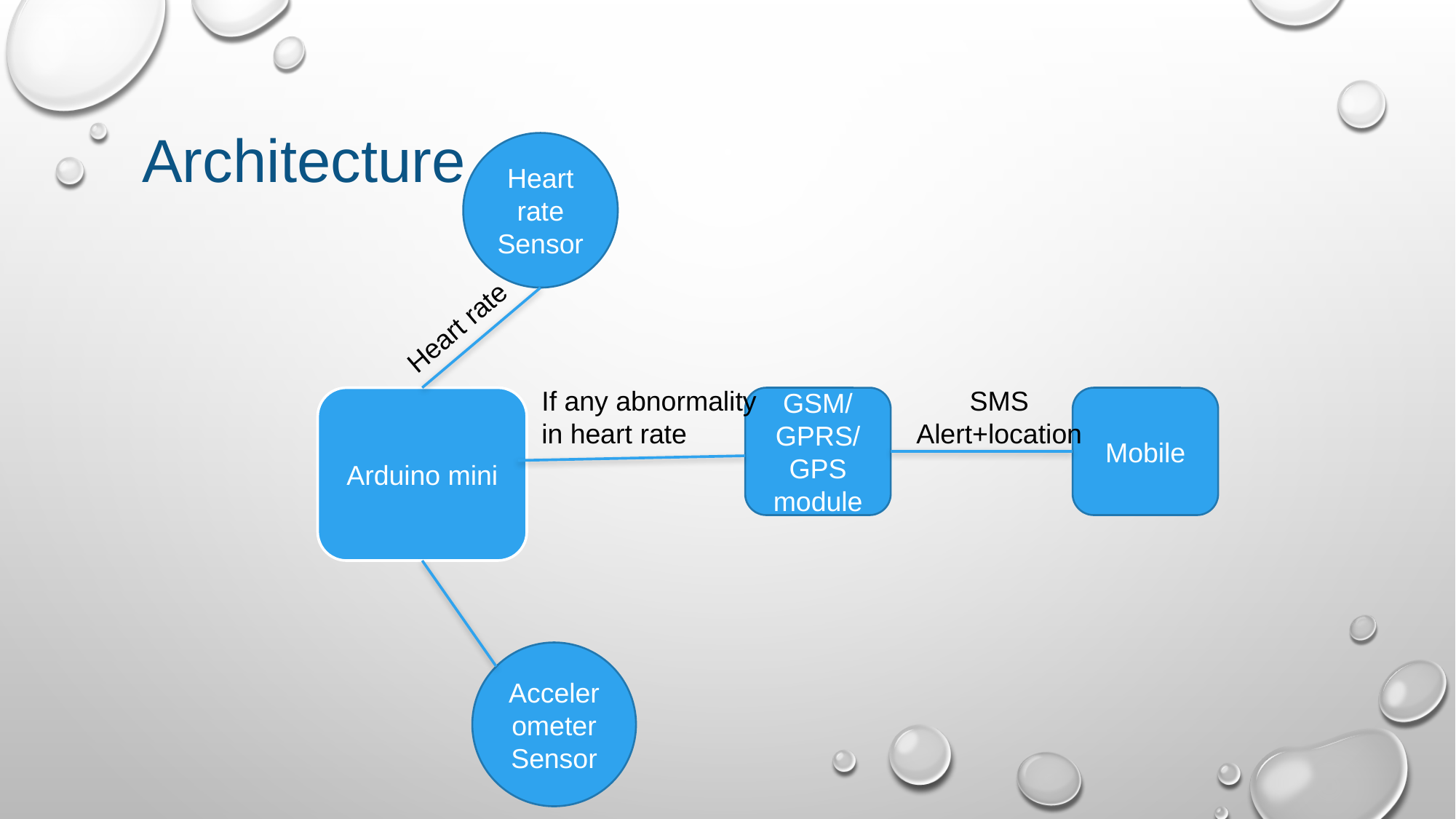

Architecture
Heart rate Sensor
Heart rate
If any abnormality
in heart rate
SMS
Alert+location
Arduino mini
GSM/GPRS/GPS
module
Mobile
Accelerometer
Sensor